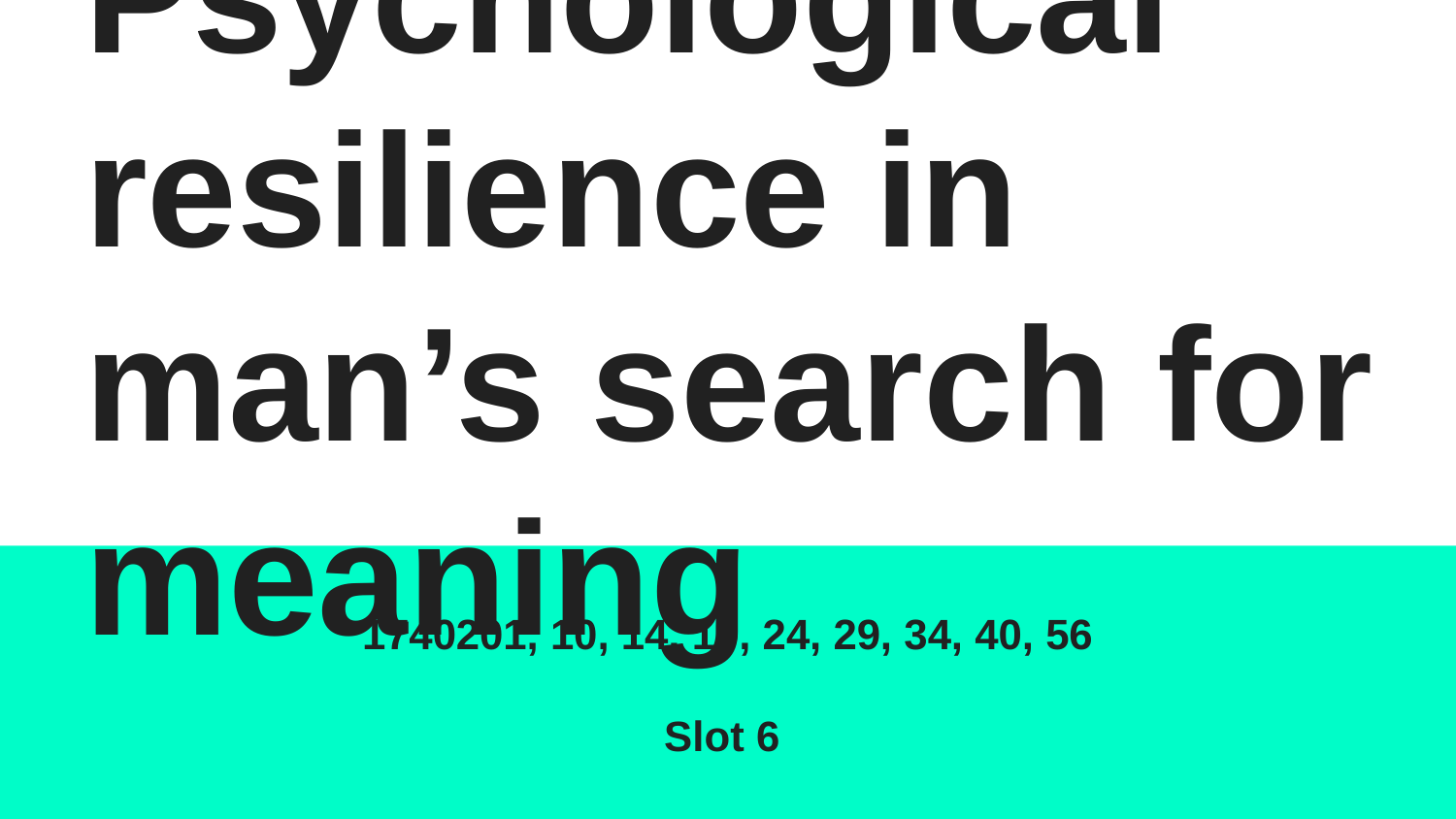

# Psychological resilience in man’s search for meaning
1740201, 10, 14, 19, 24, 29, 34, 40, 56
Slot 6